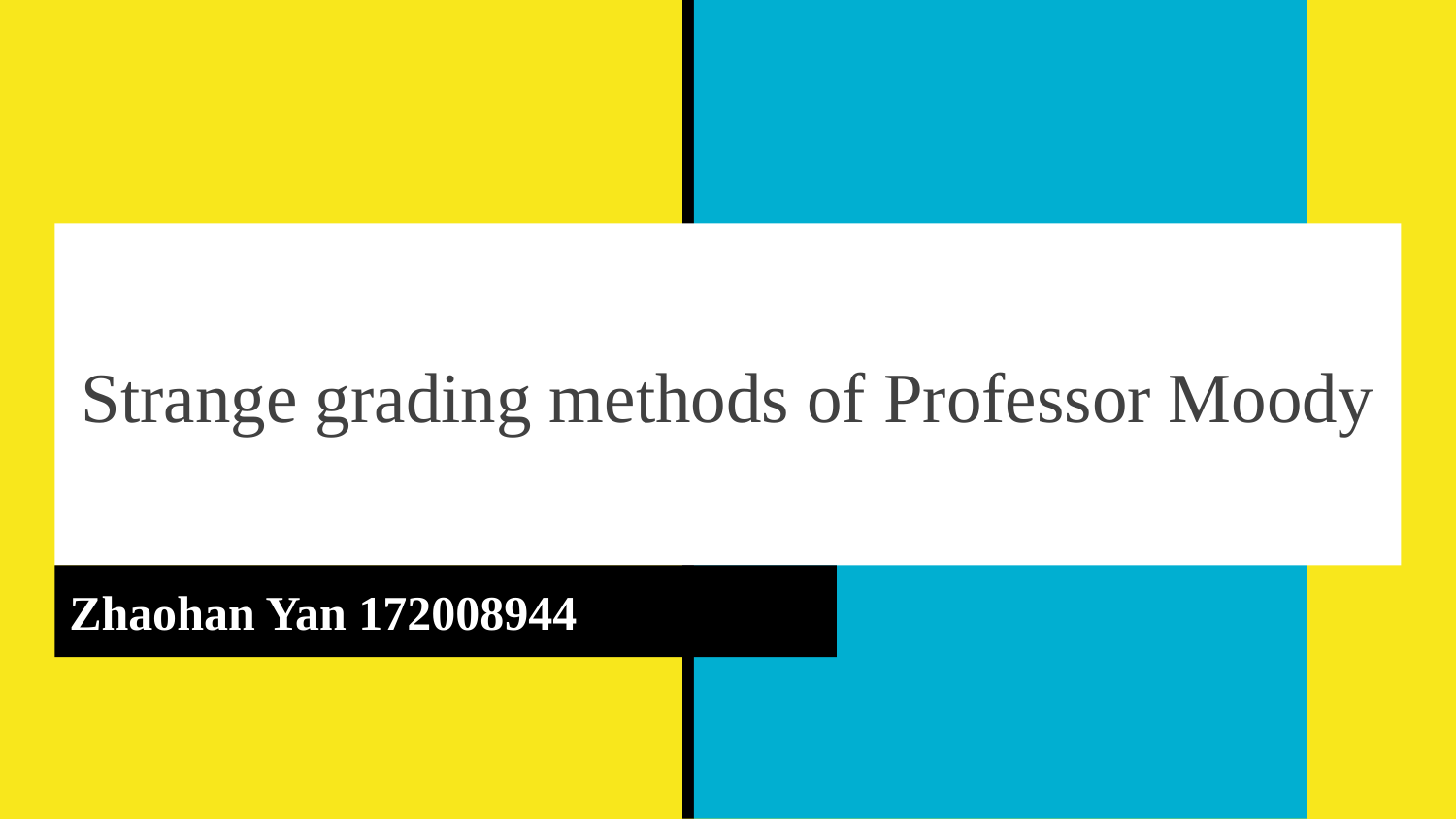

# Strange grading methods of Professor Moody
Zhaohan Yan 172008944